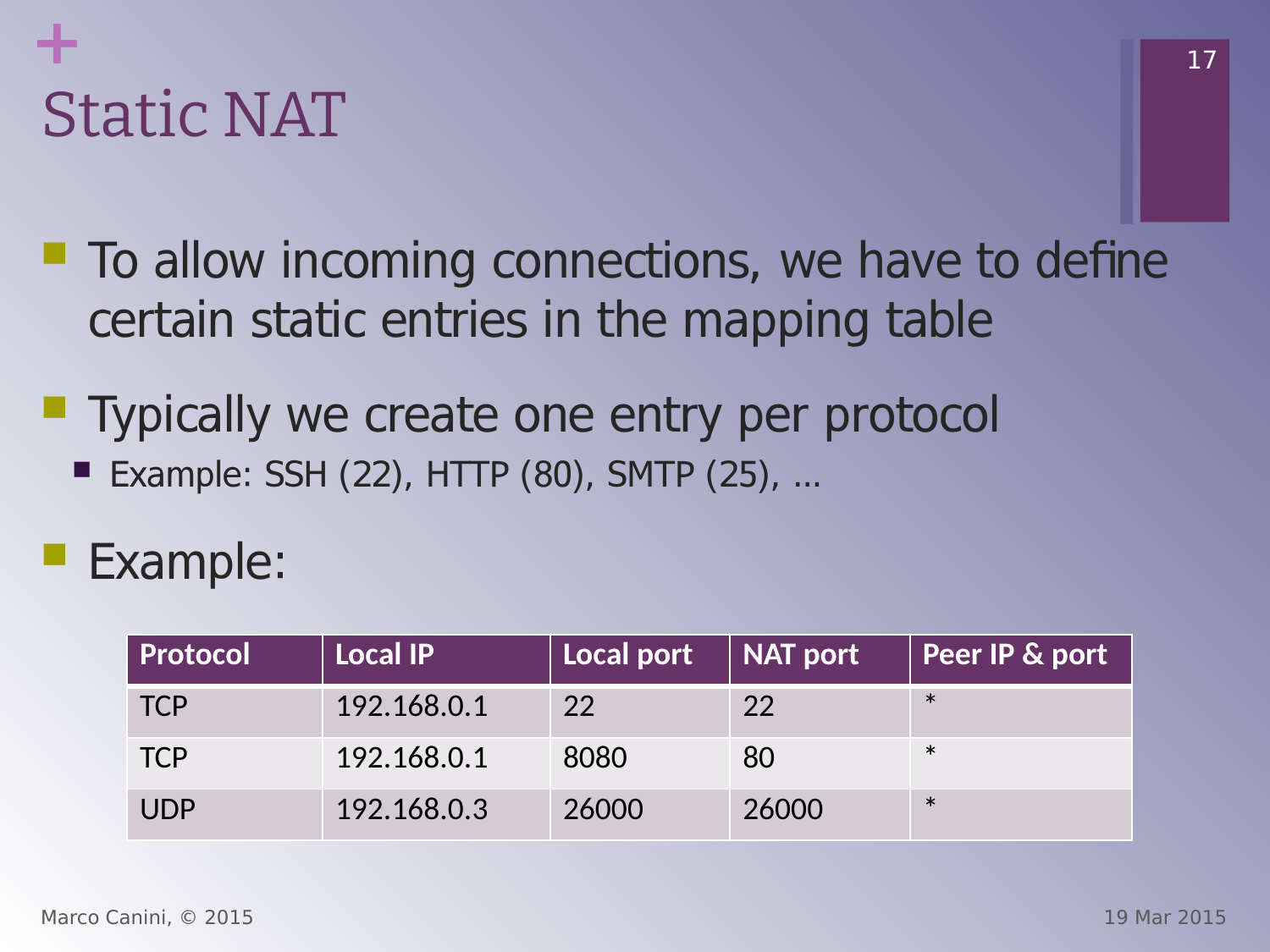

17
# Static NAT
To allow incoming connections, we have to define certain static entries in the mapping table
Typically we create one entry per protocol
Example: SSH (22), HTTP (80), SMTP (25), …
Example:
| Protocol | Local IP | Local port | NAT port | Peer IP & port |
| --- | --- | --- | --- | --- |
| TCP | 192.168.0.1 | 22 | 22 | \* |
| TCP | 192.168.0.1 | 8080 | 80 | \* |
| UDP | 192.168.0.3 | 26000 | 26000 | \* |
Marco Canini, © 2015
19 Mar 2015